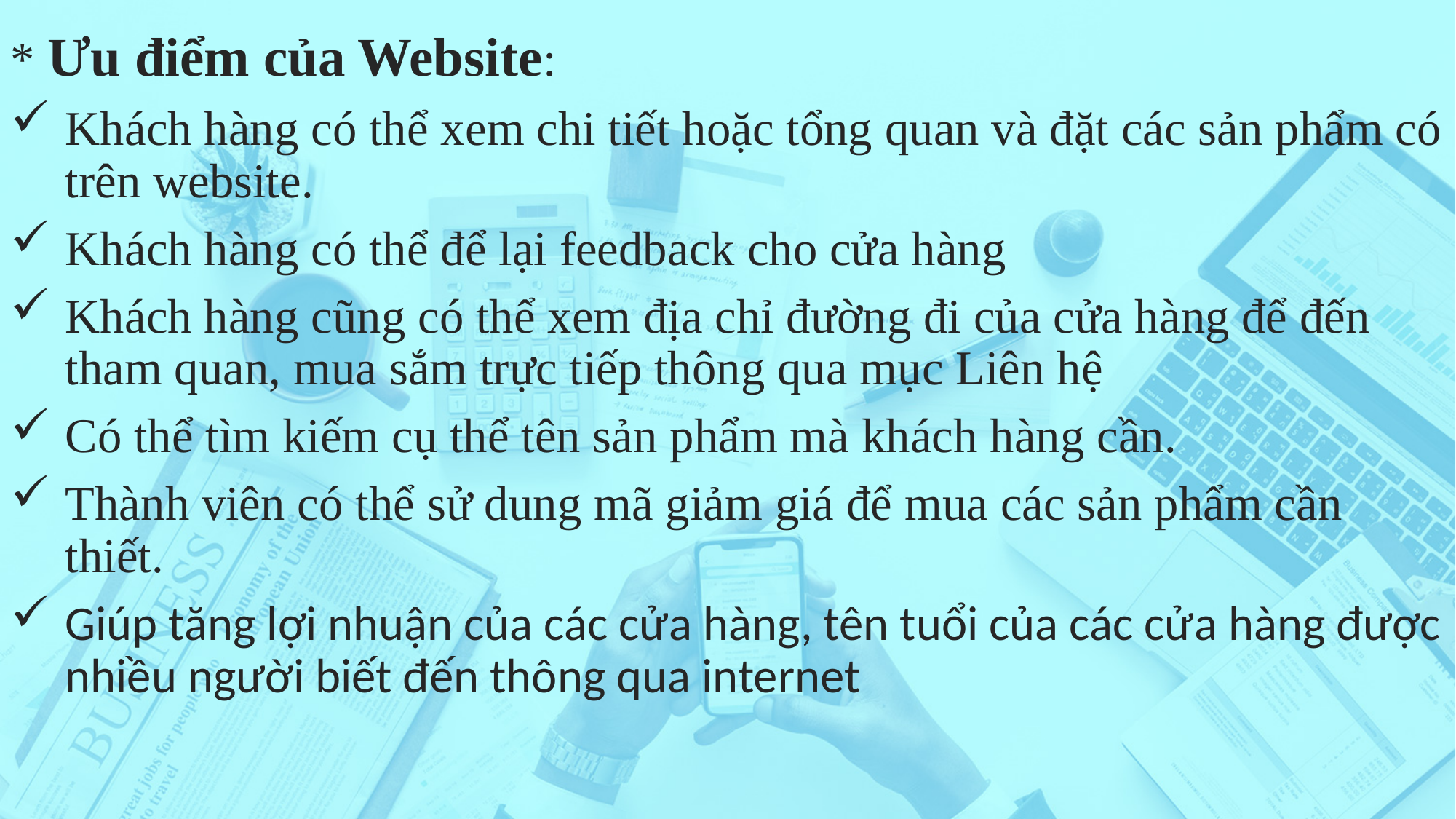

* Ưu điểm của Website:
Khách hàng có thể xem chi tiết hoặc tổng quan và đặt các sản phẩm có trên website.
Khách hàng có thể để lại feedback cho cửa hàng
Khách hàng cũng có thể xem địa chỉ đường đi của cửa hàng để đến tham quan, mua sắm trực tiếp thông qua mục Liên hệ
Có thể tìm kiếm cụ thể tên sản phẩm mà khách hàng cần.
Thành viên có thể sử dung mã giảm giá để mua các sản phẩm cần thiết.
Giúp tăng lợi nhuận của các cửa hàng, tên tuổi của các cửa hàng được nhiều người biết đến thông qua internet